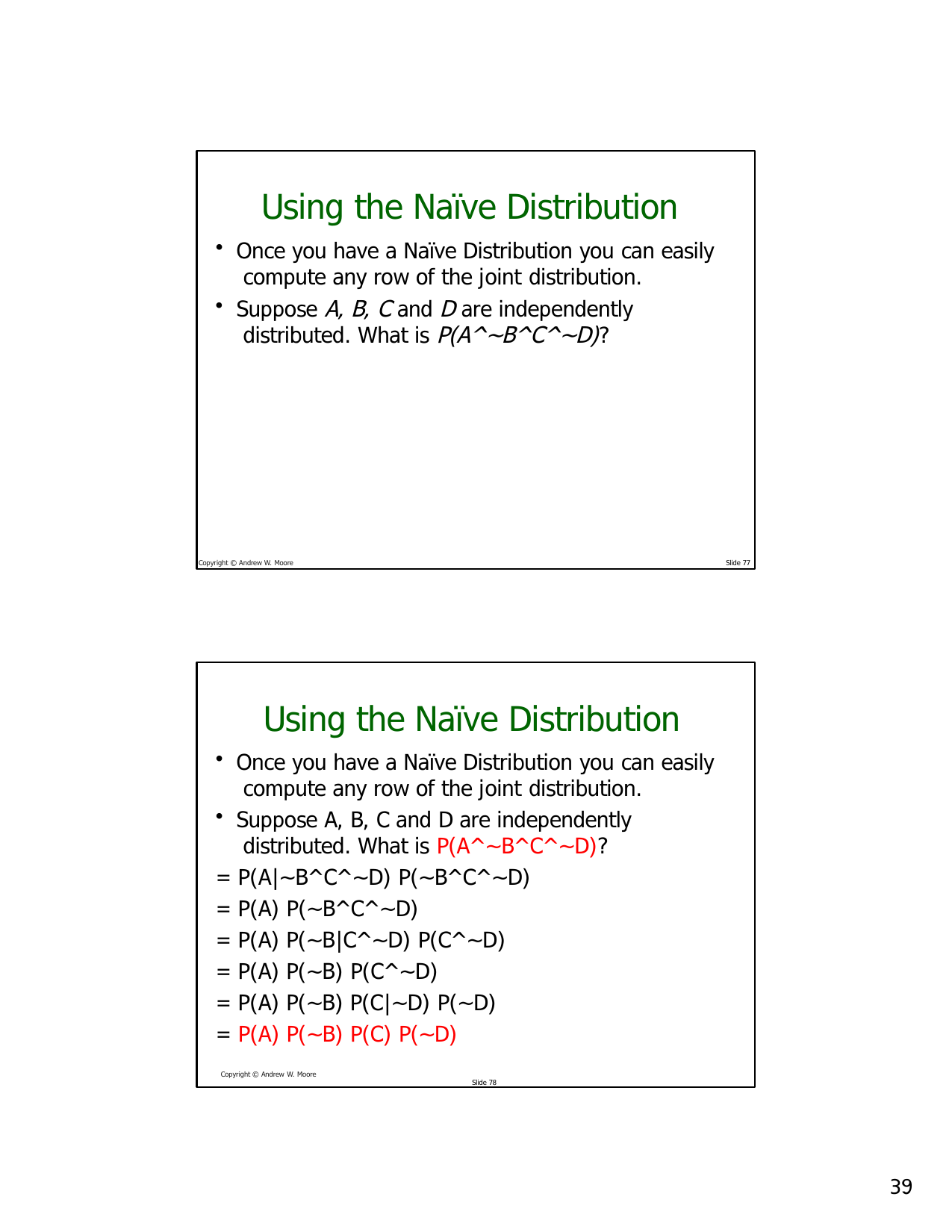

# Using the Naïve Distribution
Once you have a Naïve Distribution you can easily  compute any row of the joint distribution.
Suppose A, B, C and D are independently  distributed. What is P(A^~B^C^~D)?
Copyright © Andrew W. Moore
Slide 77
Using the Naïve Distribution
Once you have a Naïve Distribution you can easily  compute any row of the joint distribution.
Suppose A, B, C and D are independently  distributed. What is P(A^~B^C^~D)?
= P(A|~B^C^~D) P(~B^C^~D)
= P(A) P(~B^C^~D)
= P(A) P(~B|C^~D) P(C^~D)
= P(A) P(~B) P(C^~D)
= P(A) P(~B) P(C|~D) P(~D)
= P(A) P(~B) P(C) P(~D)
Copyright © Andrew W. Moore	Slide 78
39